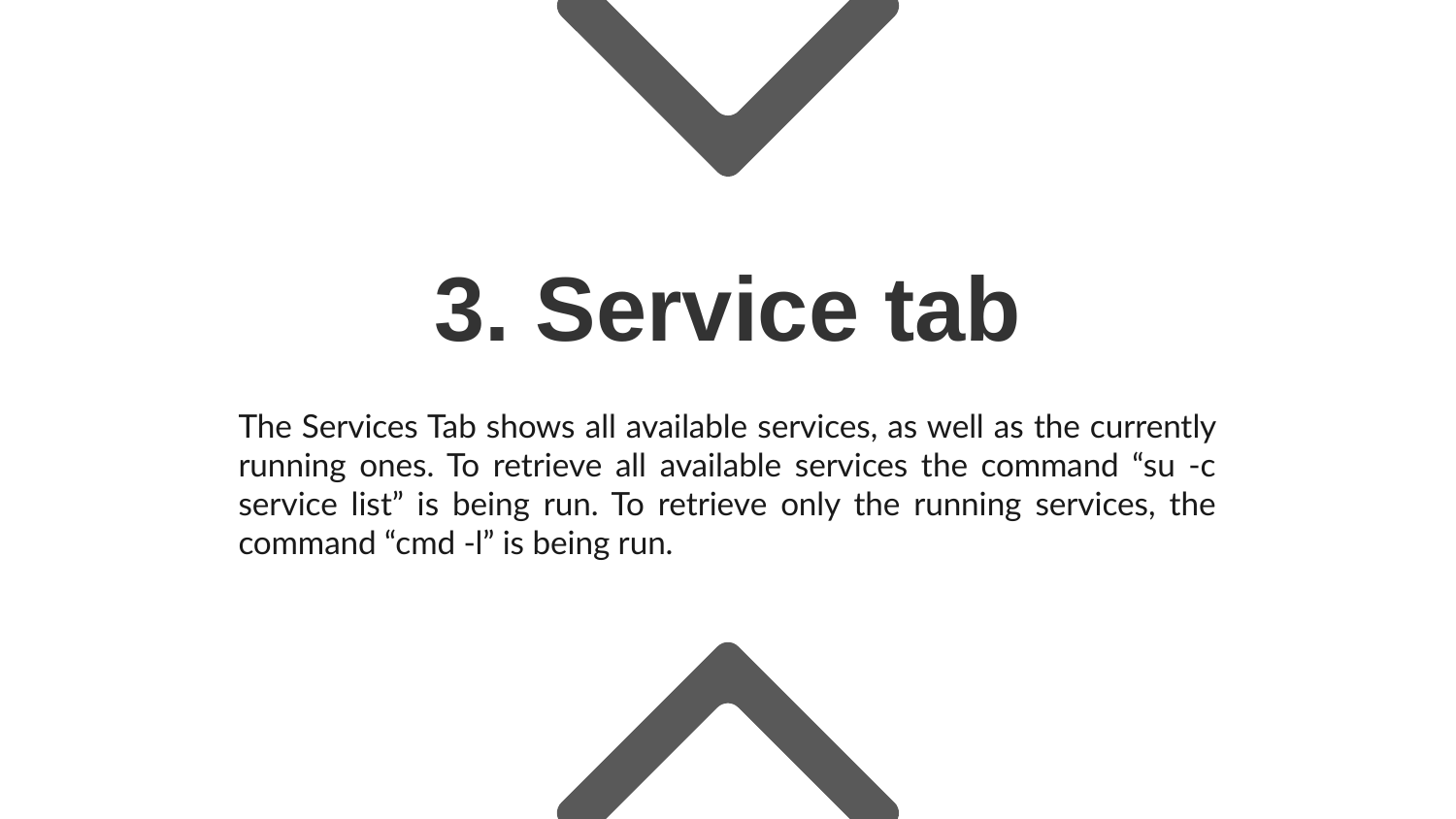

# 3. Service tab
The Services Tab shows all available services, as well as the currently running ones. To retrieve all available services the command “su -c service list” is being run. To retrieve only the running services, the command “cmd -l” is being run.